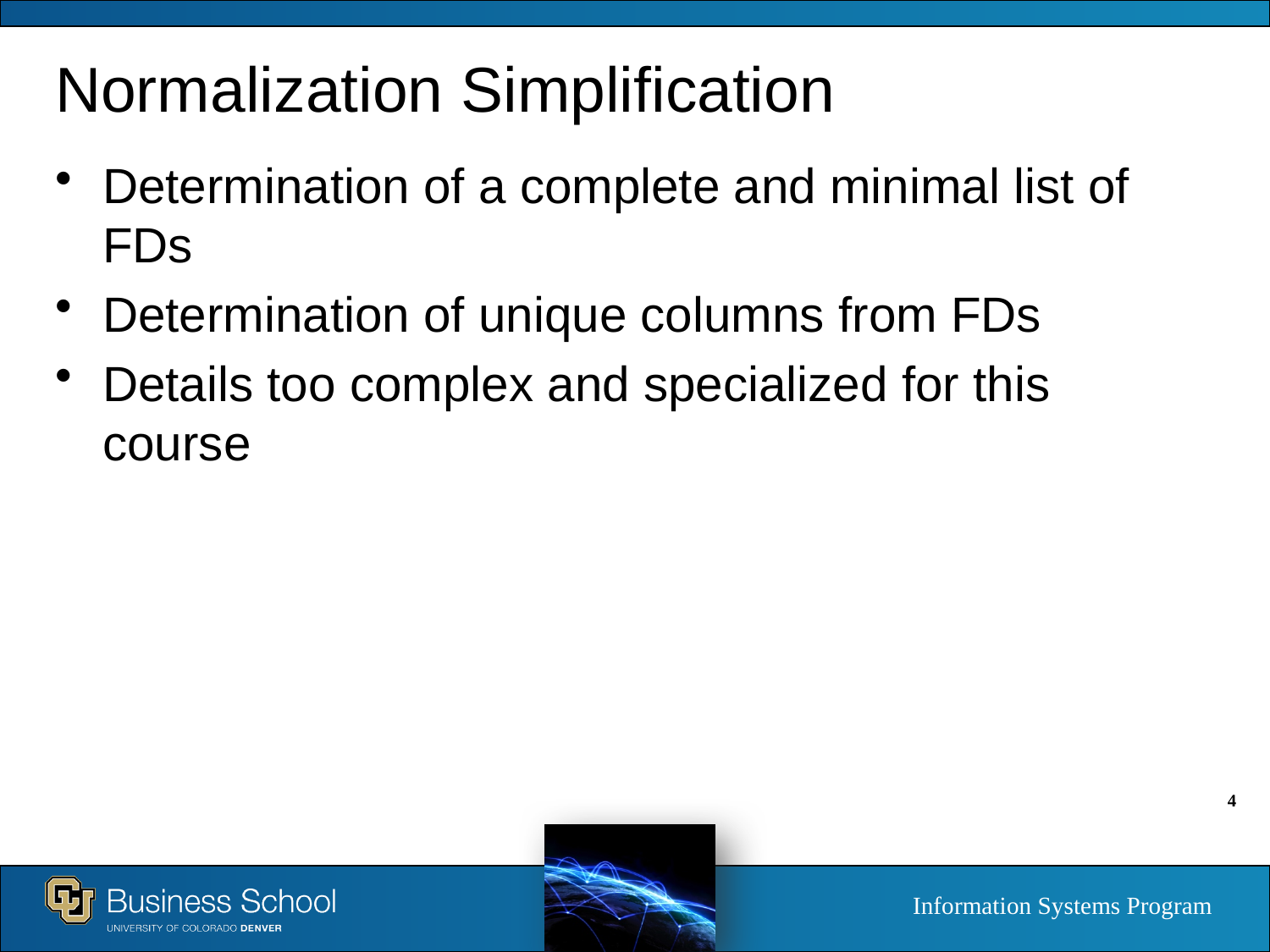

# Normalization Simplification
Determination of a complete and minimal list of FDs
Determination of unique columns from FDs
Details too complex and specialized for this course